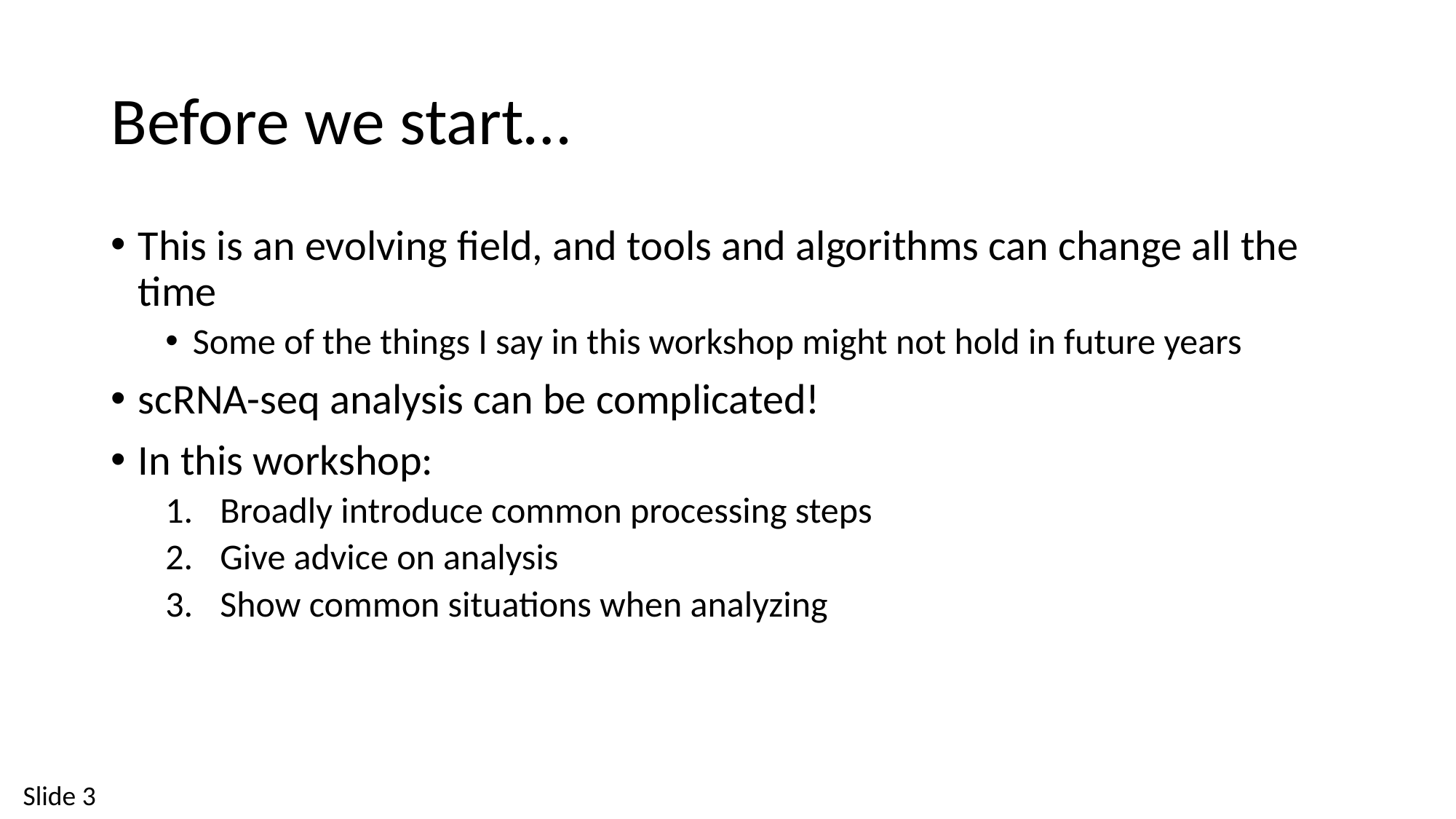

# Before we start…
This is an evolving field, and tools and algorithms can change all the time
Some of the things I say in this workshop might not hold in future years
scRNA-seq analysis can be complicated!
In this workshop:
Broadly introduce common processing steps
Give advice on analysis
Show common situations when analyzing
Slide 3